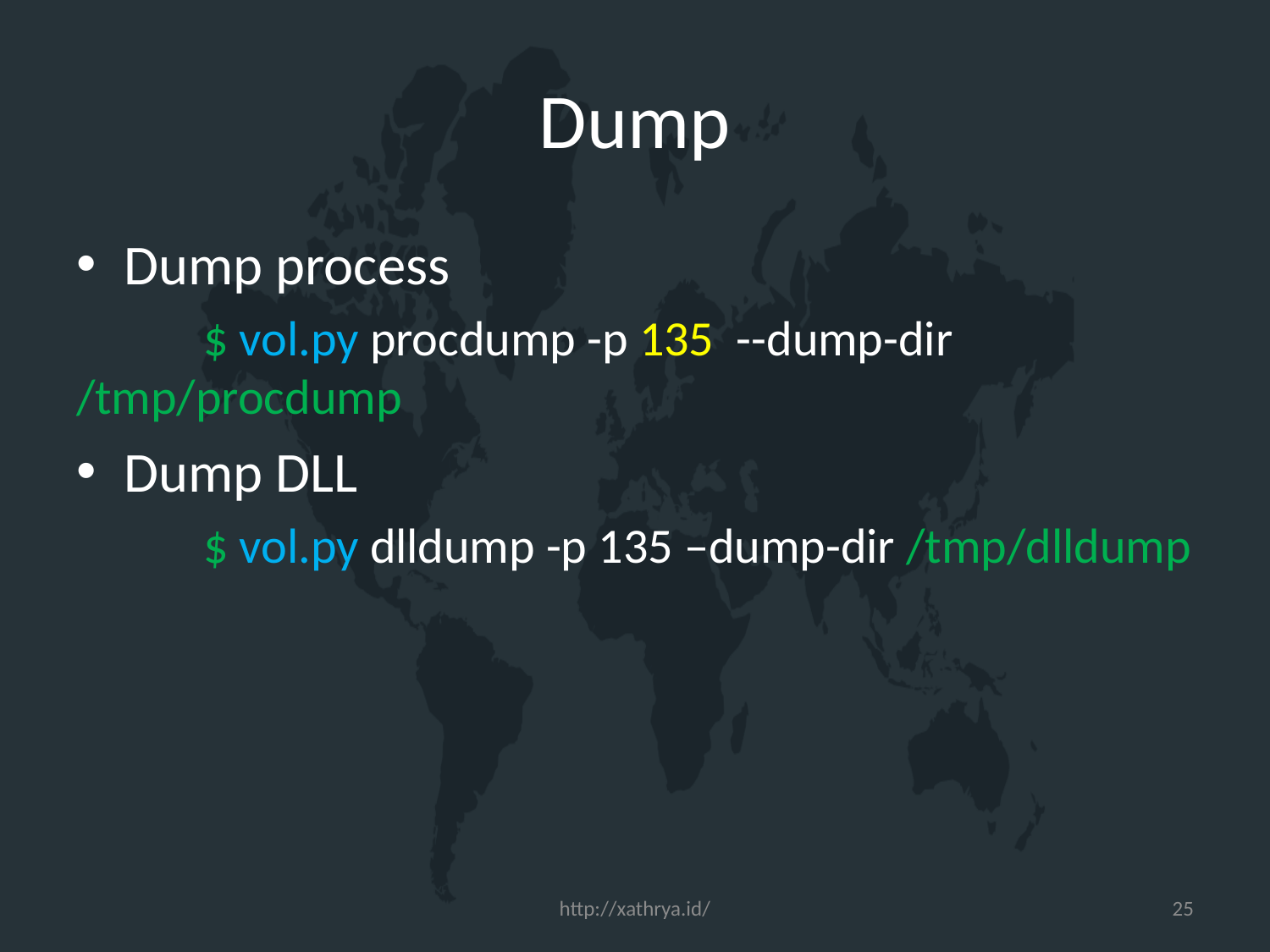

# Dump
Dump process
	$ vol.py procdump -p 135  --dump-dir /tmp/procdump
Dump DLL
	$ vol.py dlldump -p 135 –dump-dir /tmp/dlldump

http://xathrya.id/
25